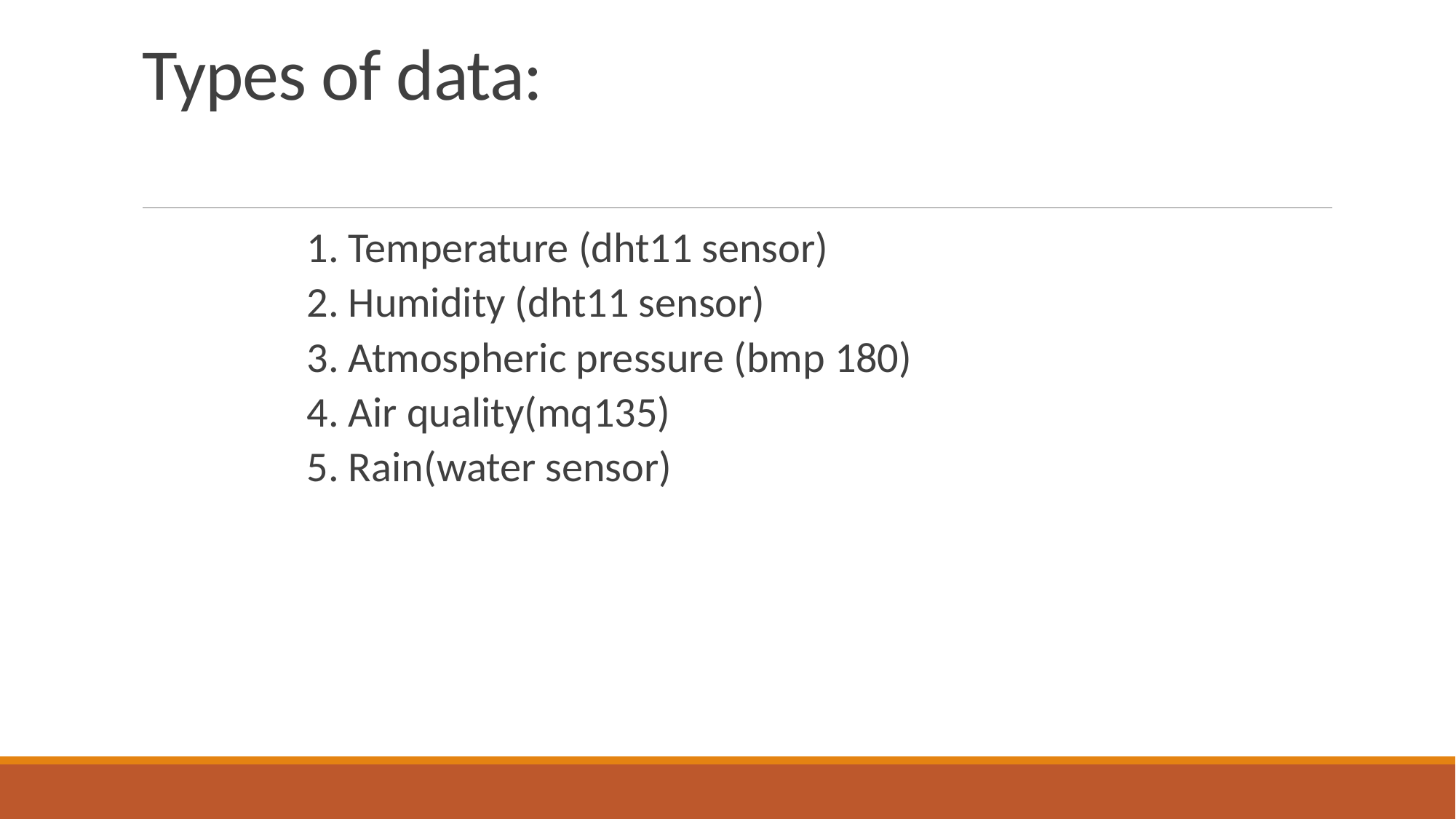

# Types of data:
1. Temperature (dht11 sensor)
2. Humidity (dht11 sensor)
3. Atmospheric pressure (bmp 180)
4. Air quality(mq135)
5. Rain(water sensor)